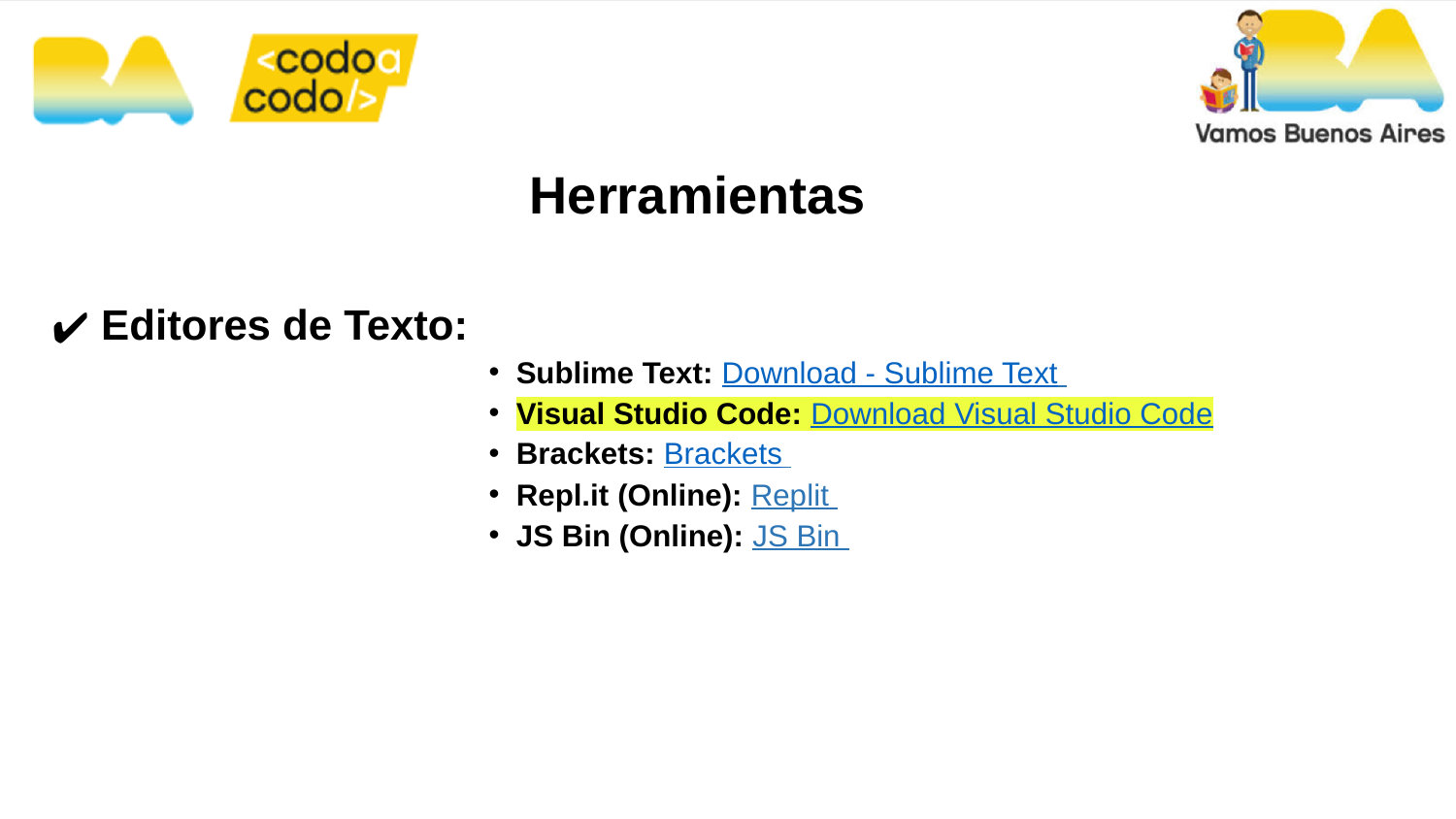

Herramientas

 Editores de Texto:
Sublime Text: Download - Sublime Text
Visual Studio Code: Download Visual Studio Code
Brackets: Brackets
Repl.it (Online): Replit
JS Bin (Online): JS Bin